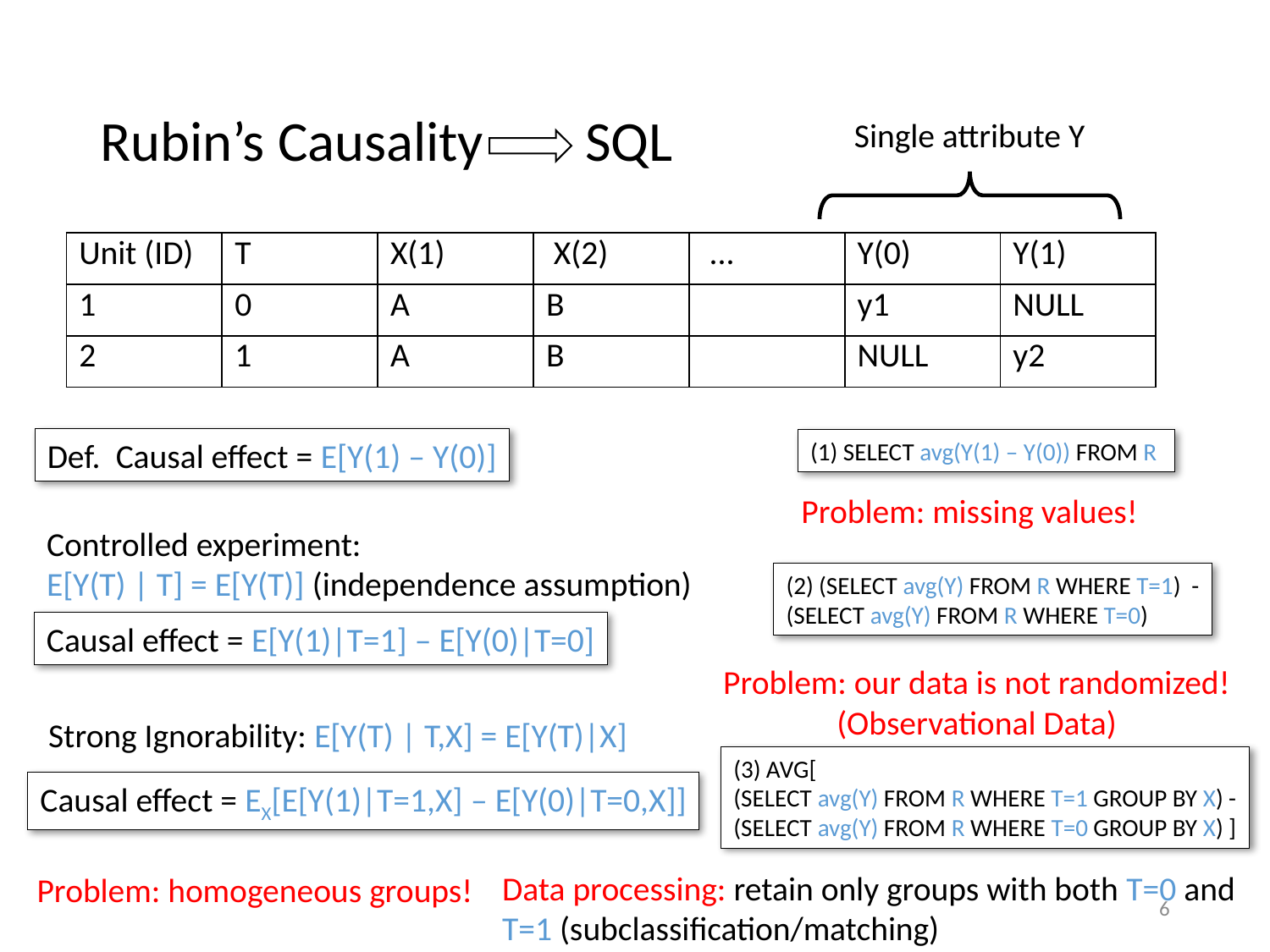

# Rubin’s Causality        SQL
Single attribute Y

| Unit (ID) | T | X(1) | X(2) | ... | Y(0) | Y(1) |
| --- | --- | --- | --- | --- | --- | --- |
| 1 | 0 | A | B |  | y1 | NULL |
| 2 | 1 | A | B |  | NULL | y2 |
Def.  Causal effect = E[Y(1) – Y(0)]
(1) SELECT avg(Y(1) – Y(0)) FROM R
Problem: missing values!
Controlled experiment:
E[Y(T) | T] = E[Y(T)] (independence assumption)
(2) (SELECT avg(Y) FROM R WHERE T=1)  -
(SELECT avg(Y) FROM R WHERE T=0)
Causal effect = E[Y(1)|T=1] – E[Y(0)|T=0]
Problem: our data is not randomized!
(Observational Data)
Strong Ignorability: E[Y(T) | T,X] = E[Y(T)|X]
(3) AVG[
(SELECT avg(Y) FROM R WHERE T=1 GROUP BY X) -
(SELECT avg(Y) FROM R WHERE T=0 GROUP BY X) ]
Causal effect = EX[E[Y(1)|T=1,X] – E[Y(0)|T=0,X]]
Data processing: retain only groups with both T=0 and T=1 (subclassification/matching)
Problem: homogeneous groups!
6